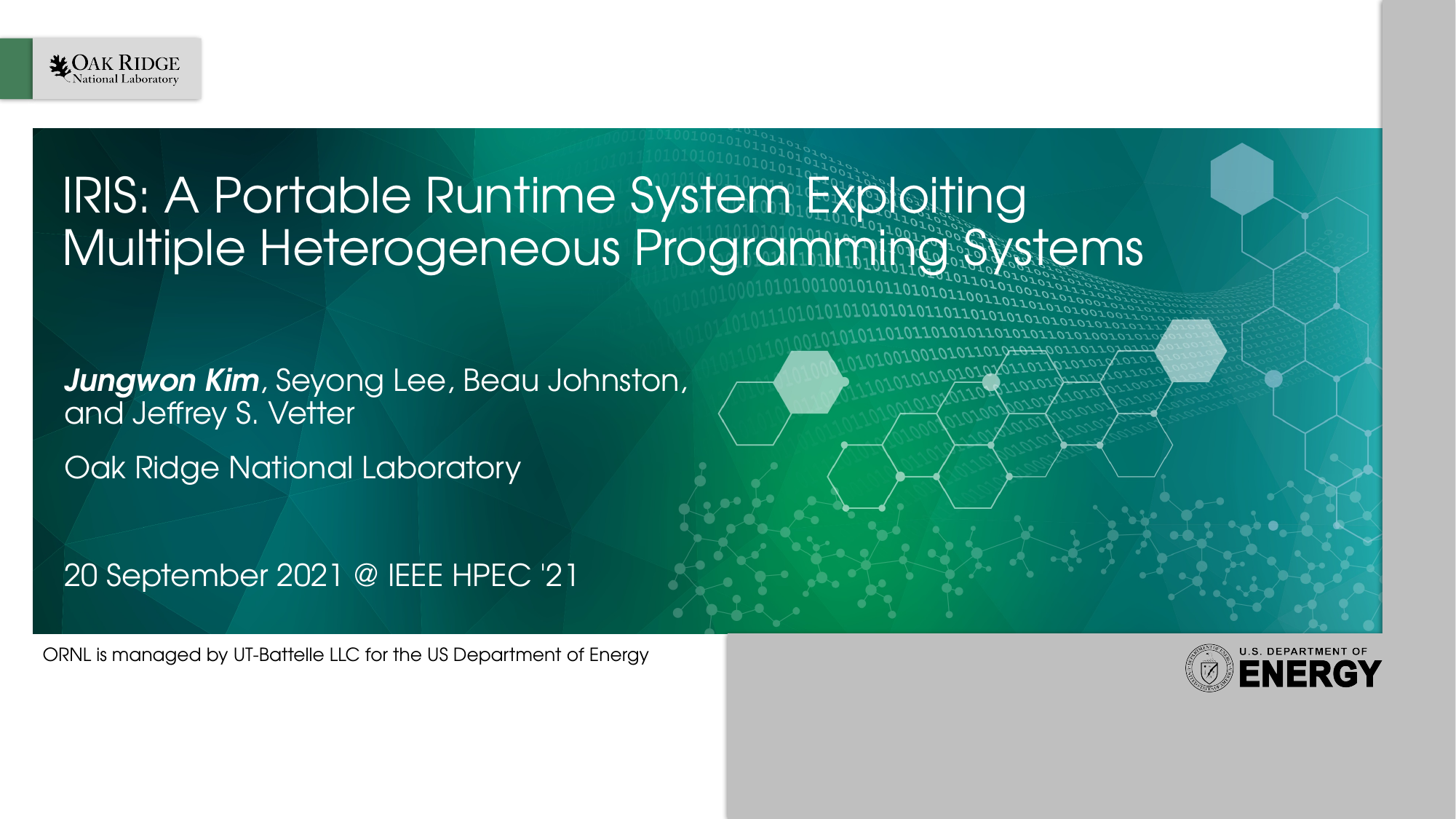

# IRIS: A Portable Runtime System Exploiting Multiple Heterogeneous Programming Systems
Jungwon Kim, Seyong Lee, Beau Johnston, and Jeffrey S. Vetter
Oak Ridge National Laboratory

20 September 2021 @ IEEE HPEC '21